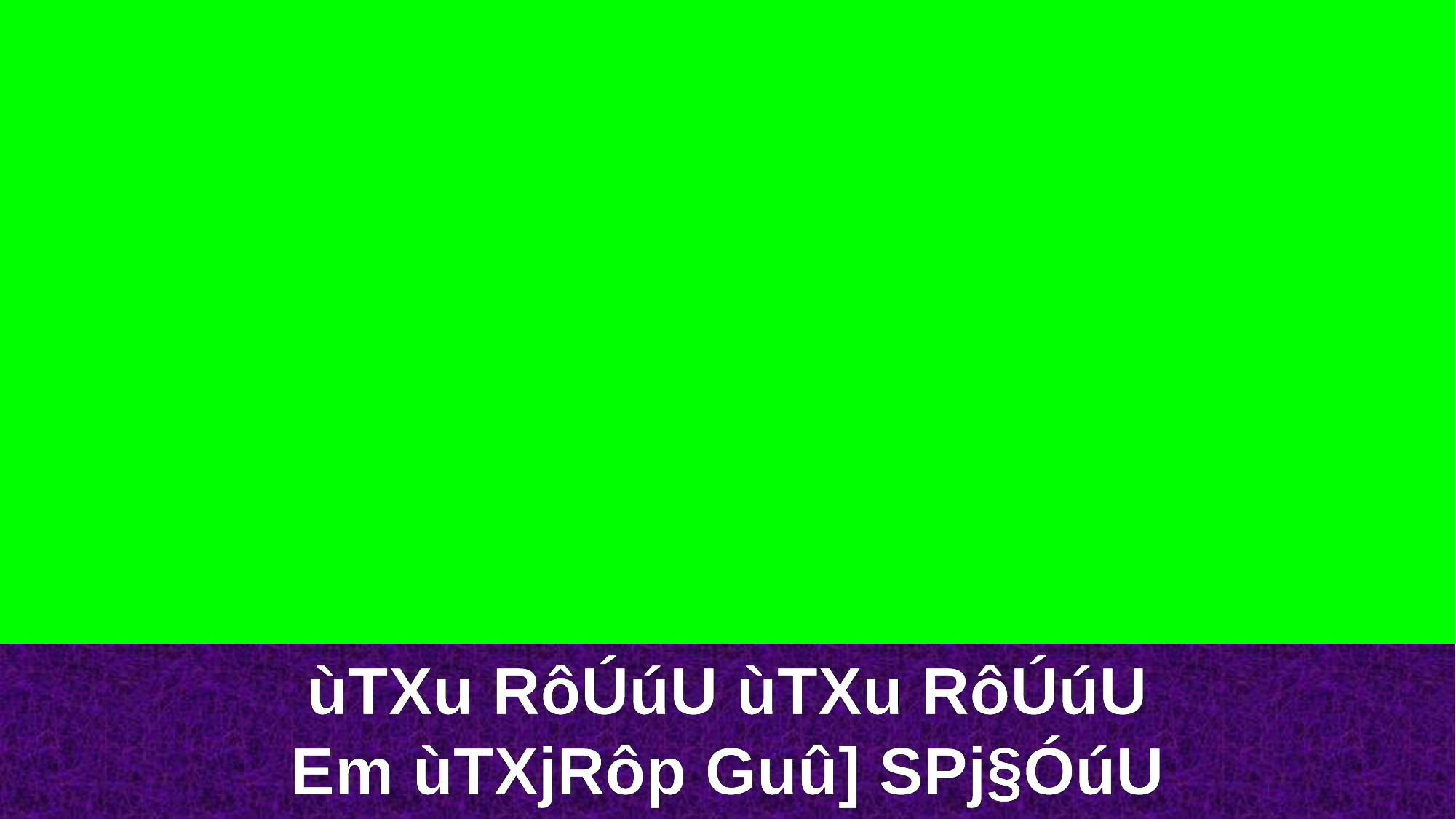

ùTXu RôÚúU ùTXu RôÚúU
Em ùTXjRôp Guû] SPj§ÓúU